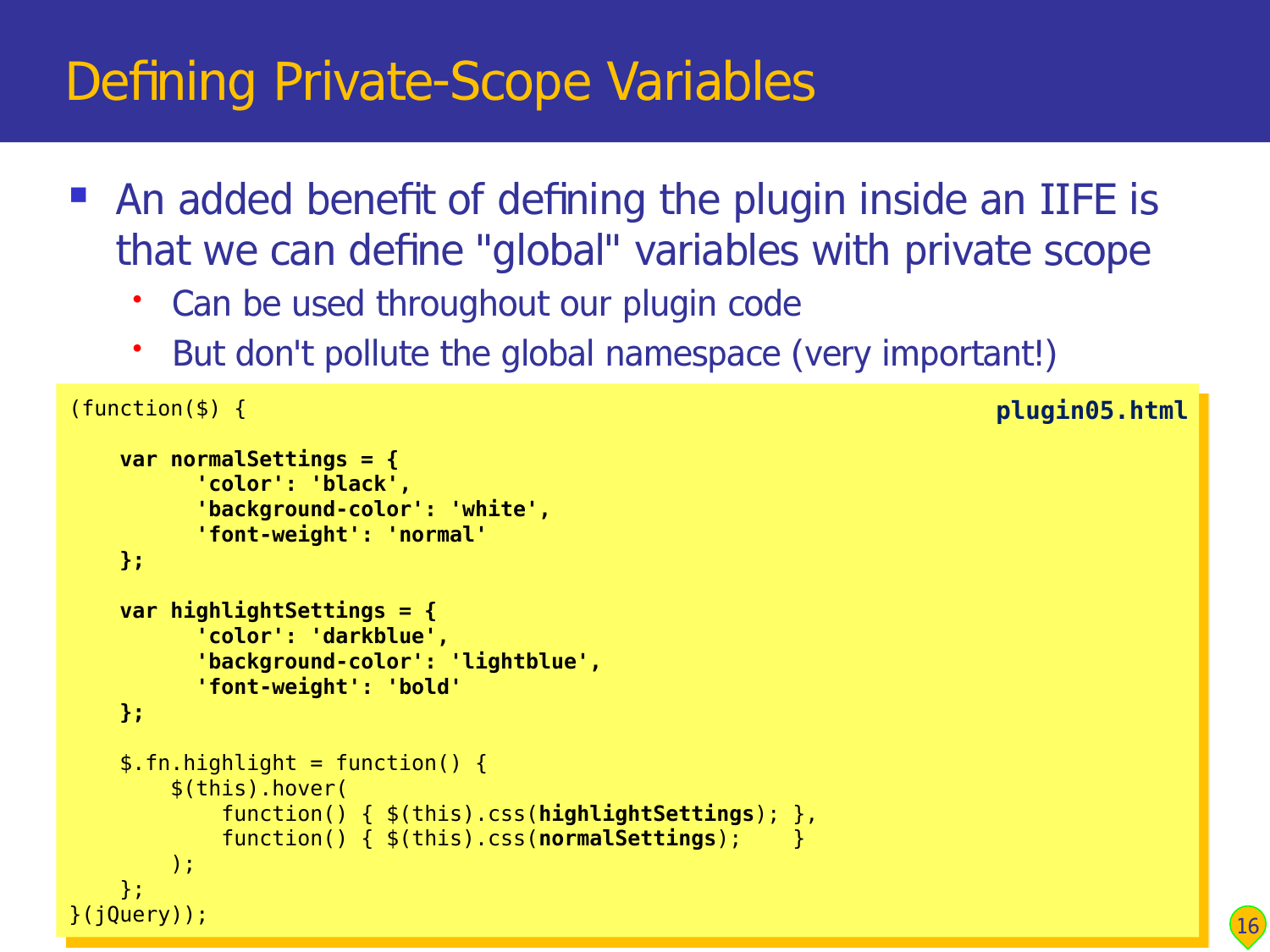

# Defining Private-Scope Variables
An added benefit of defining the plugin inside an IIFE is that we can define "global" variables with private scope
Can be used throughout our plugin code
But don't pollute the global namespace (very important!)
(function($) {

    var normalSettings = {
          'color': 'black',
          'background-color': 'white',
          'font-weight': 'normal'
    };

    var highlightSettings = {
          'color': 'darkblue',
          'background-color': 'lightblue',
          'font-weight': 'bold'
    };

    $.fn.highlight = function() {
        $(this).hover(
            function() { $(this).css(highlightSettings); },
            function() { $(this).css(normalSettings);    }
        );
    };
}(jQuery));
plugin05.html
16